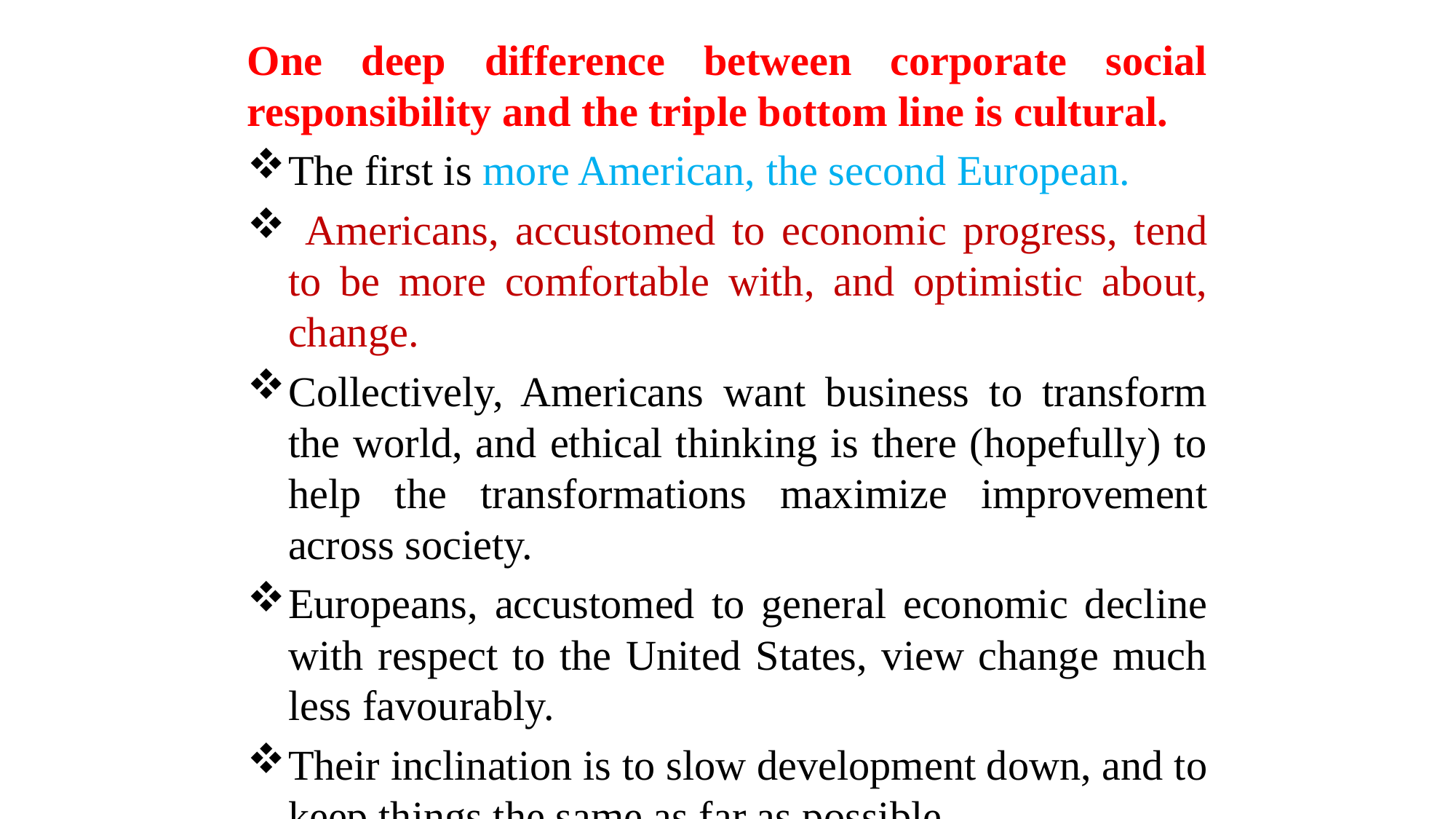

One deep difference between corporate social responsibility and the triple bottom line is cultural.
The first is more American, the second European.
 Americans, accustomed to economic progress, tend to be more comfortable with, and optimistic about, change.
Collectively, Americans want business to transform the world, and ethical thinking is there (hopefully) to help the transformations maximize improvement across society.
Europeans, accustomed to general economic decline with respect to the United States, view change much less favourably.
Their inclination is to slow development down, and to keep things the same as far as possible.
This outlook is naturally suited to sustainability as a guiding value.